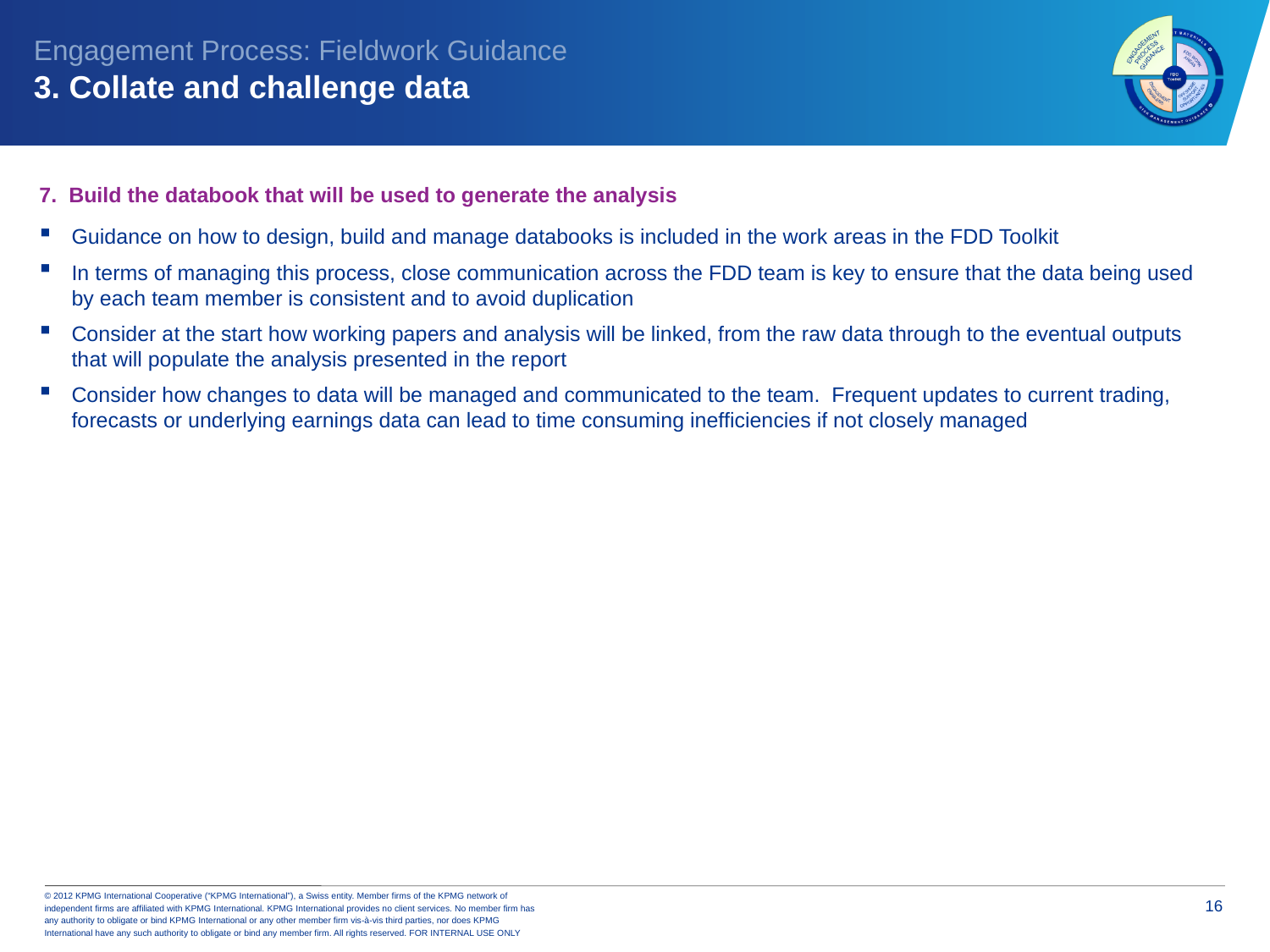

Engagement Process: Fieldwork Guidance
3. Collate and challenge data
7.  Build the databook that will be used to generate the analysis
Guidance on how to design, build and manage databooks is included in the work areas in the FDD Toolkit
In terms of managing this process, close communication across the FDD team is key to ensure that the data being used by each team member is consistent and to avoid duplication
Consider at the start how working papers and analysis will be linked, from the raw data through to the eventual outputs that will populate the analysis presented in the report
Consider how changes to data will be managed and communicated to the team.  Frequent updates to current trading, forecasts or underlying earnings data can lead to time consuming inefficiencies if not closely managed